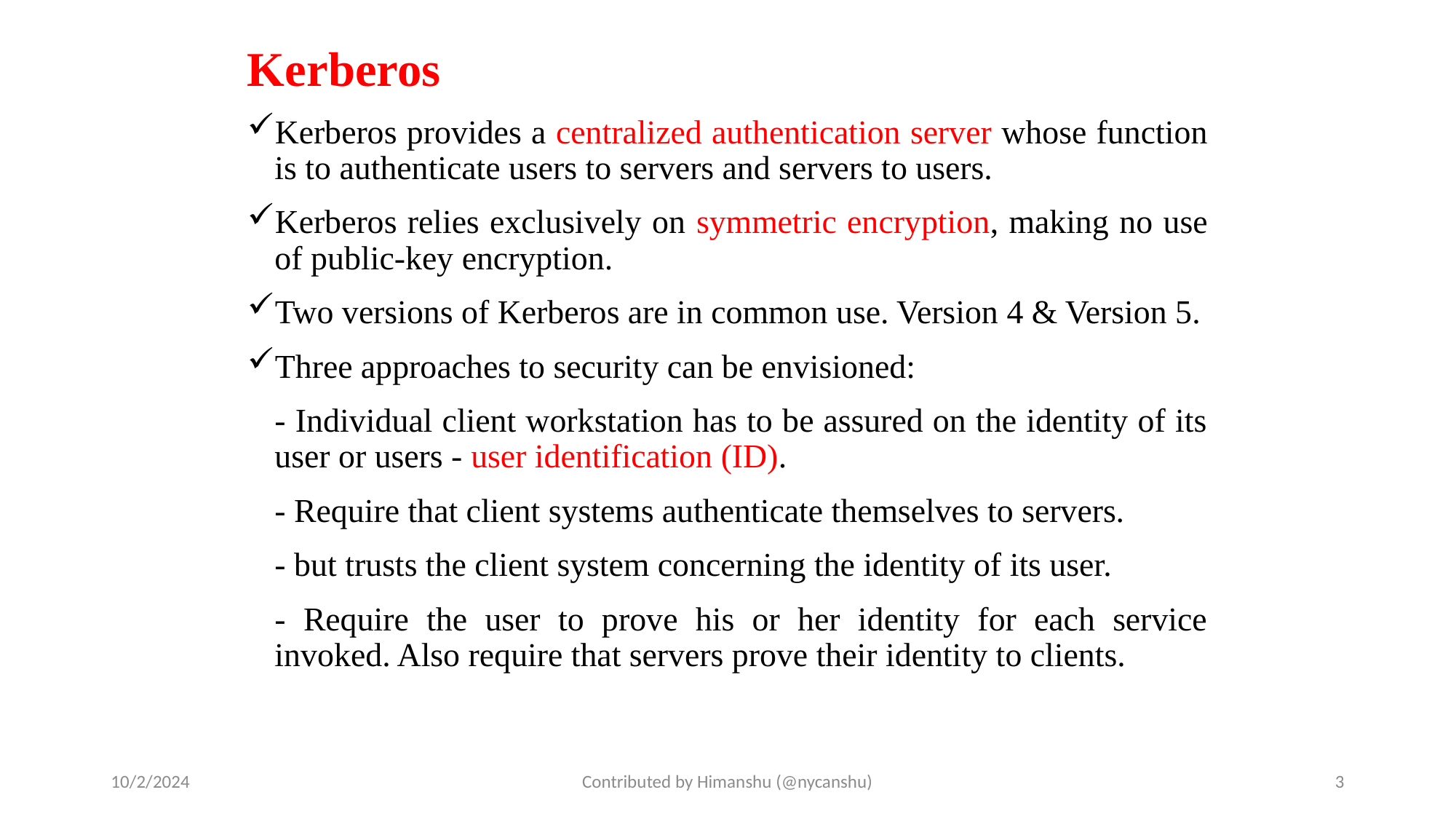

# Kerberos
Kerberos provides a centralized authentication server whose function is to authenticate users to servers and servers to users.
Kerberos relies exclusively on symmetric encryption, making no use of public-key encryption.
Two versions of Kerberos are in common use. Version 4 & Version 5.
Three approaches to security can be envisioned:
	- Individual client workstation has to be assured on the identity of its user or users - user identification (ID).
	- Require that client systems authenticate themselves to servers.
	- but trusts the client system concerning the identity of its user.
	- Require the user to prove his or her identity for each service invoked. Also require that servers prove their identity to clients.
10/2/2024
Contributed by Himanshu (@nycanshu)
3